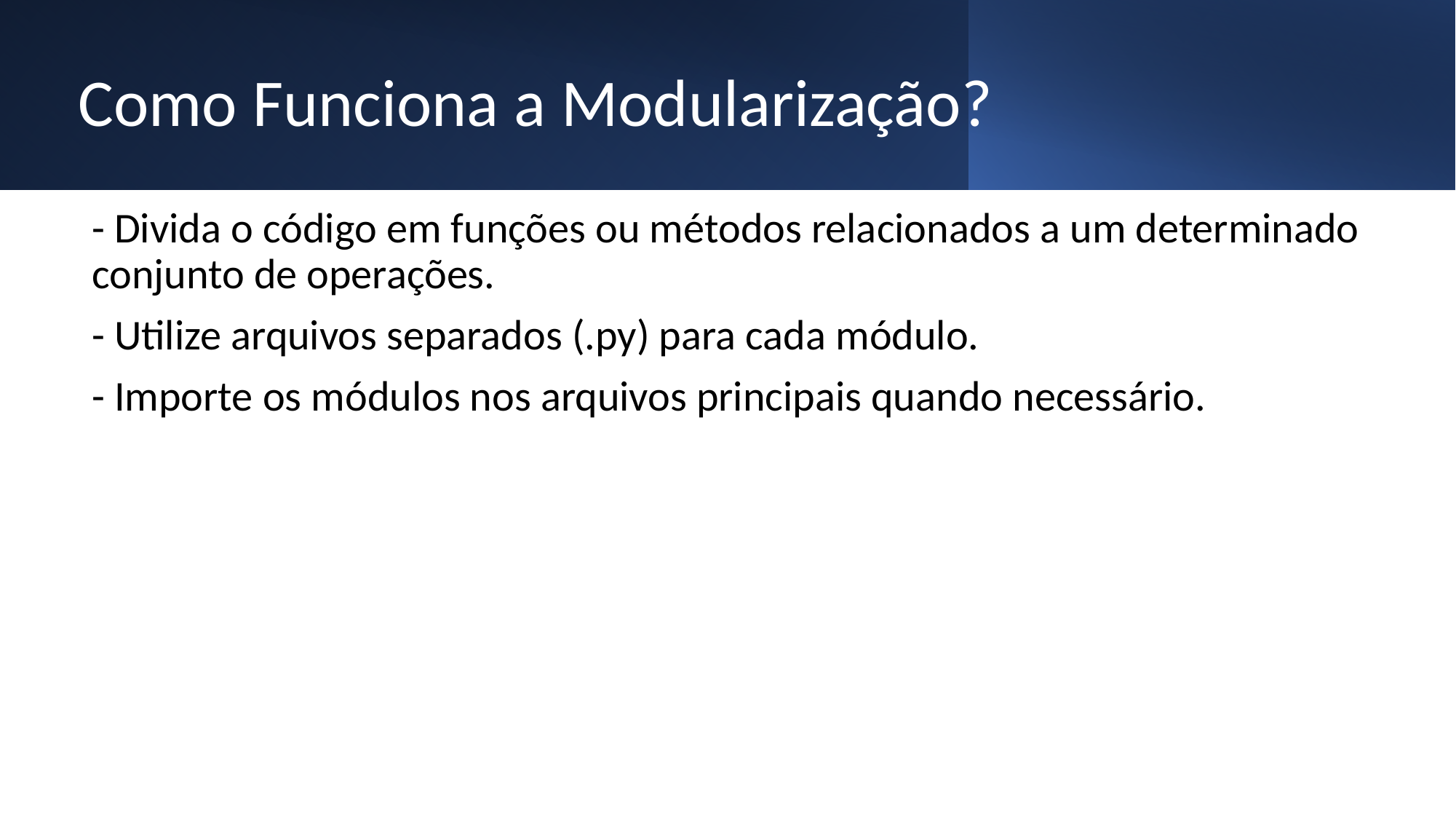

# Como Funciona a Modularização?
- Divida o código em funções ou métodos relacionados a um determinado conjunto de operações.
- Utilize arquivos separados (.py) para cada módulo.
- Importe os módulos nos arquivos principais quando necessário.